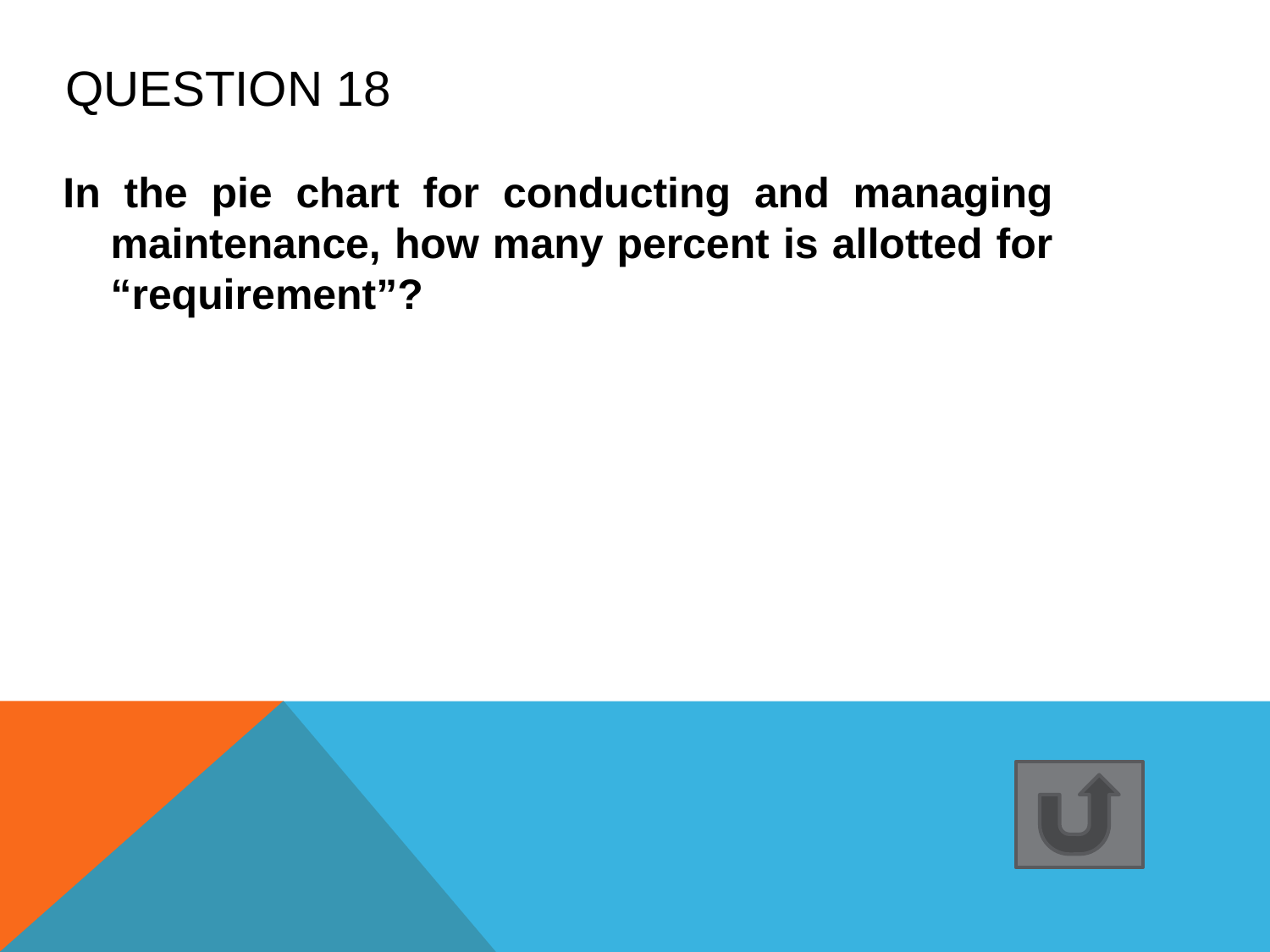

# Question 18
In the pie chart for conducting and managing maintenance, how many percent is allotted for “requirement”?

3%